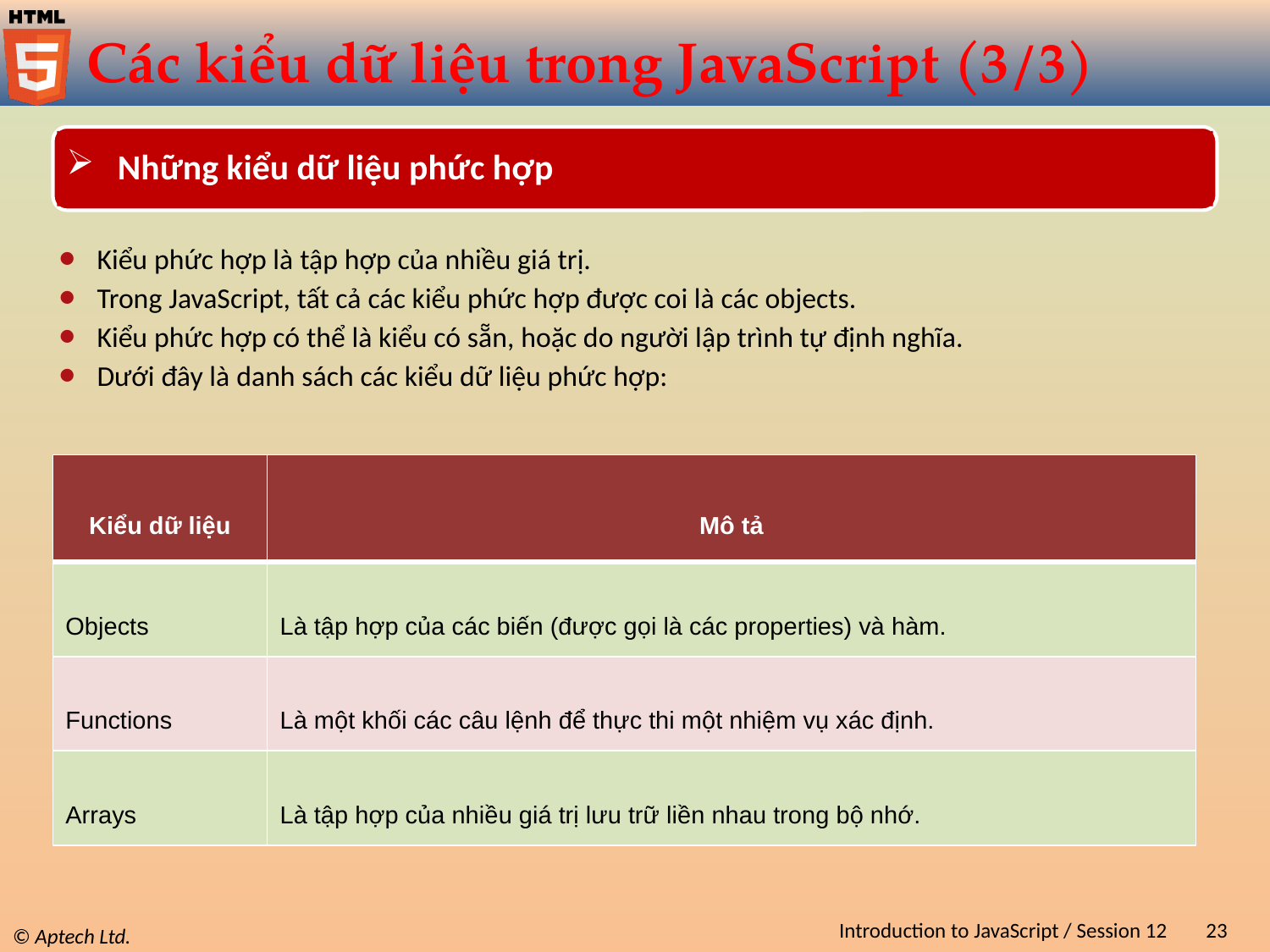

# Các kiểu dữ liệu trong JavaScript (3/3)

 Những kiểu dữ liệu phức hợp
Kiểu phức hợp là tập hợp của nhiều giá trị.
Trong JavaScript, tất cả các kiểu phức hợp được coi là các objects.
Kiểu phức hợp có thể là kiểu có sẵn, hoặc do người lập trình tự định nghĩa.
Dưới đây là danh sách các kiểu dữ liệu phức hợp:
| Kiểu dữ liệu | Mô tả |
| --- | --- |
| Objects | Là tập hợp của các biến (được gọi là các properties) và hàm. |
| Functions | Là một khối các câu lệnh để thực thi một nhiệm vụ xác định. |
| Arrays | Là tập hợp của nhiều giá trị lưu trữ liền nhau trong bộ nhớ. |
Introduction to JavaScript / Session 12
23